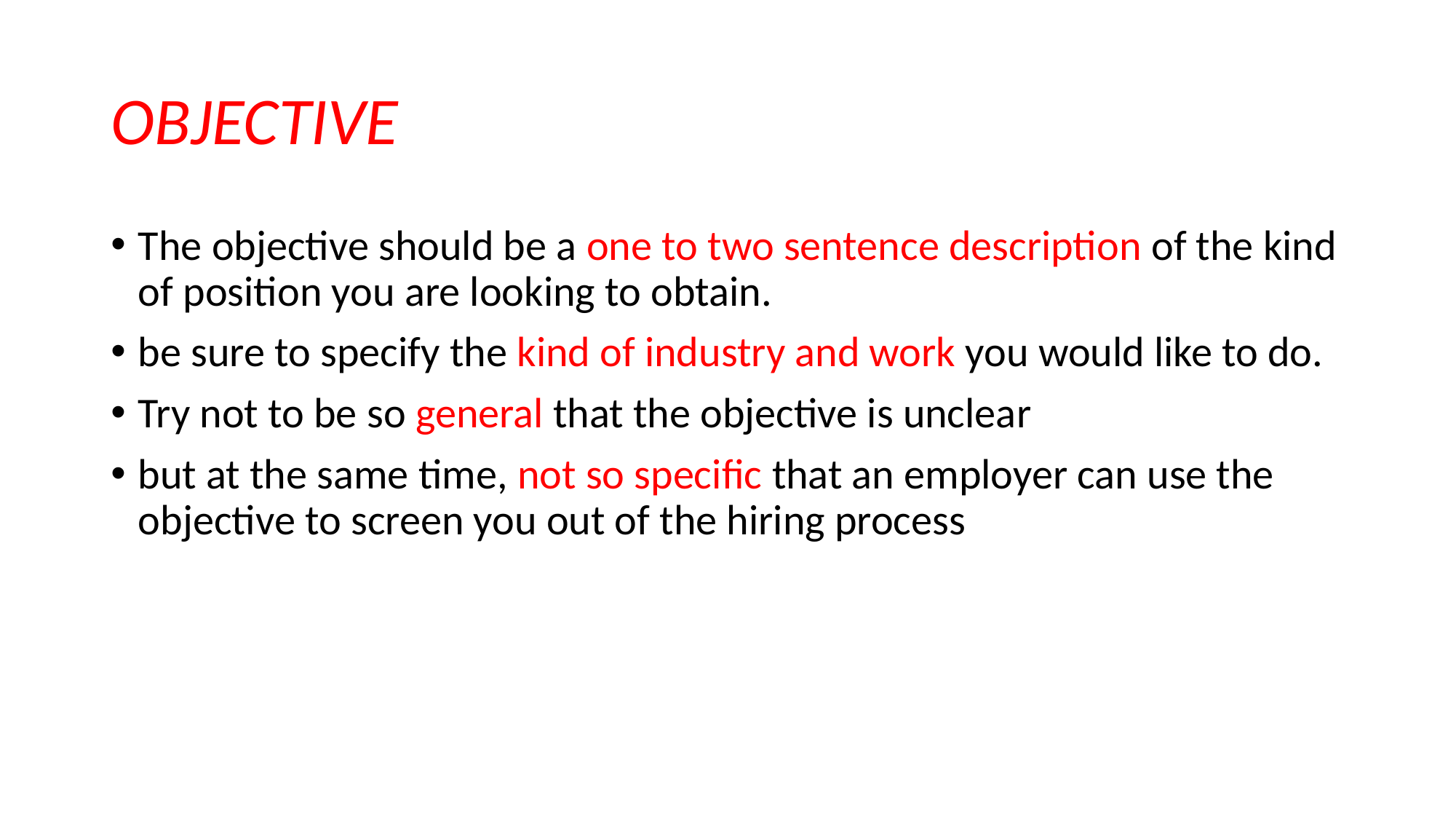

# OBJECTIVE
The objective should be a one to two sentence description of the kind of position you are looking to obtain.
be sure to specify the kind of industry and work you would like to do.
Try not to be so general that the objective is unclear
but at the same time, not so specific that an employer can use the objective to screen you out of the hiring process